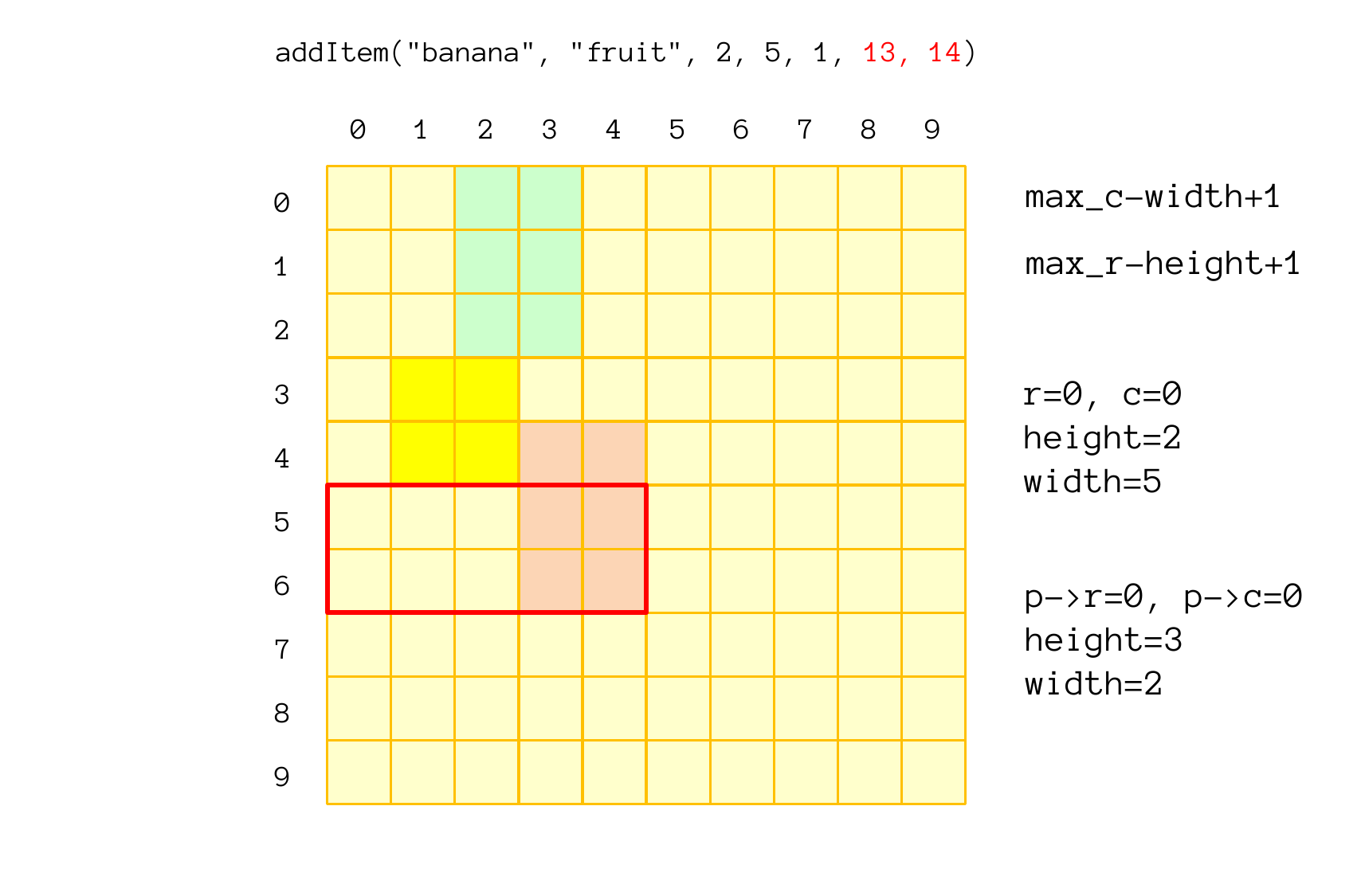

addItem("banana", "fruit", 2, 5, 1, 13, 14)
0
1
2
3
4
5
6
7
8
9
max_c-width+1

0
max_r-height+1

1

2
r=0, c=0
height=2
width=5

3

4

5

6
p->r=0, p->c=0
height=3
width=2

7

8

9